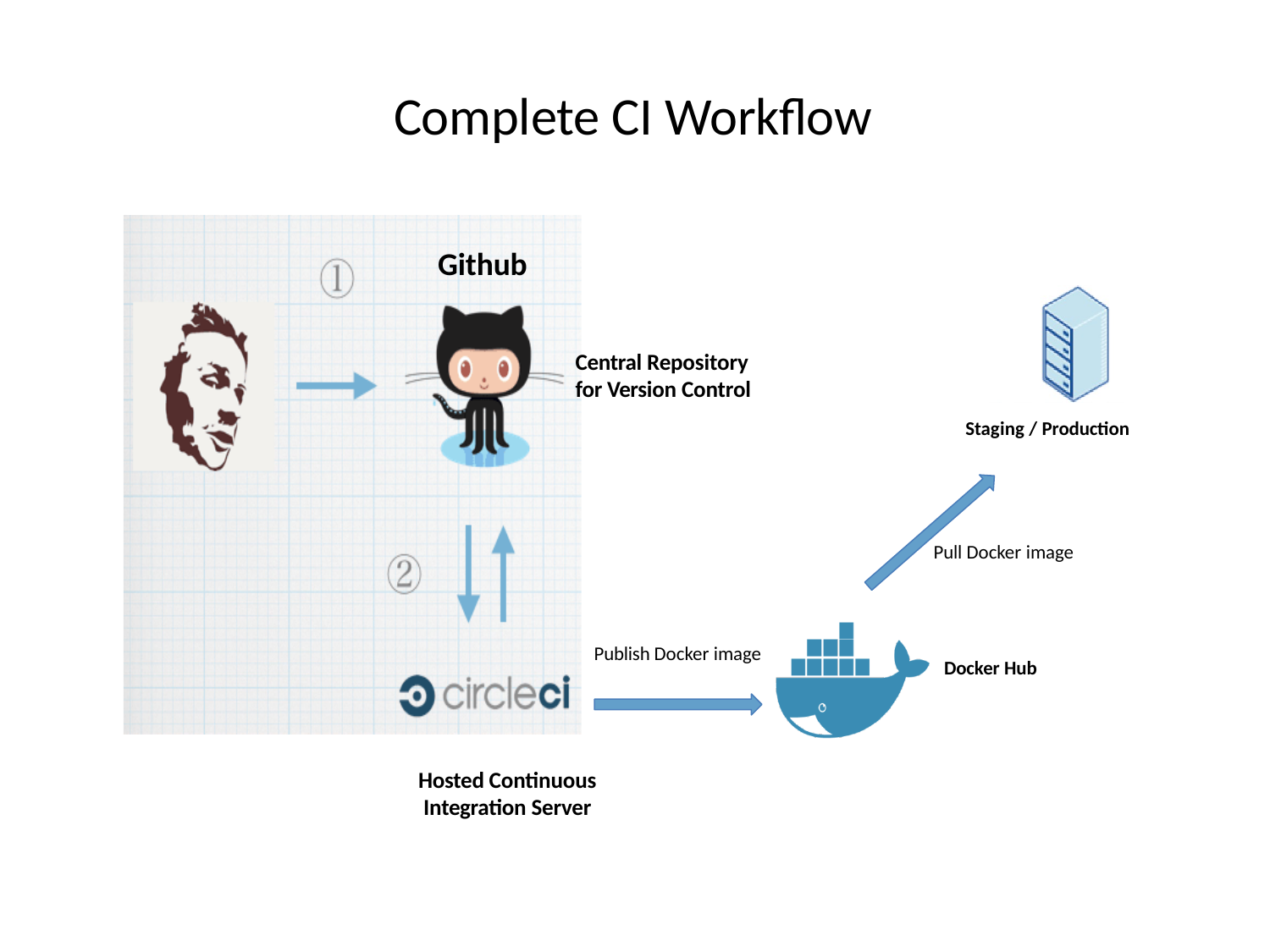

Complete CI Workflow

Github

Central Repository  for Version Control

Staging / Production

Pull Docker image
Publish Docker image
Docker Hub

Hosted Continuous  Integration Server